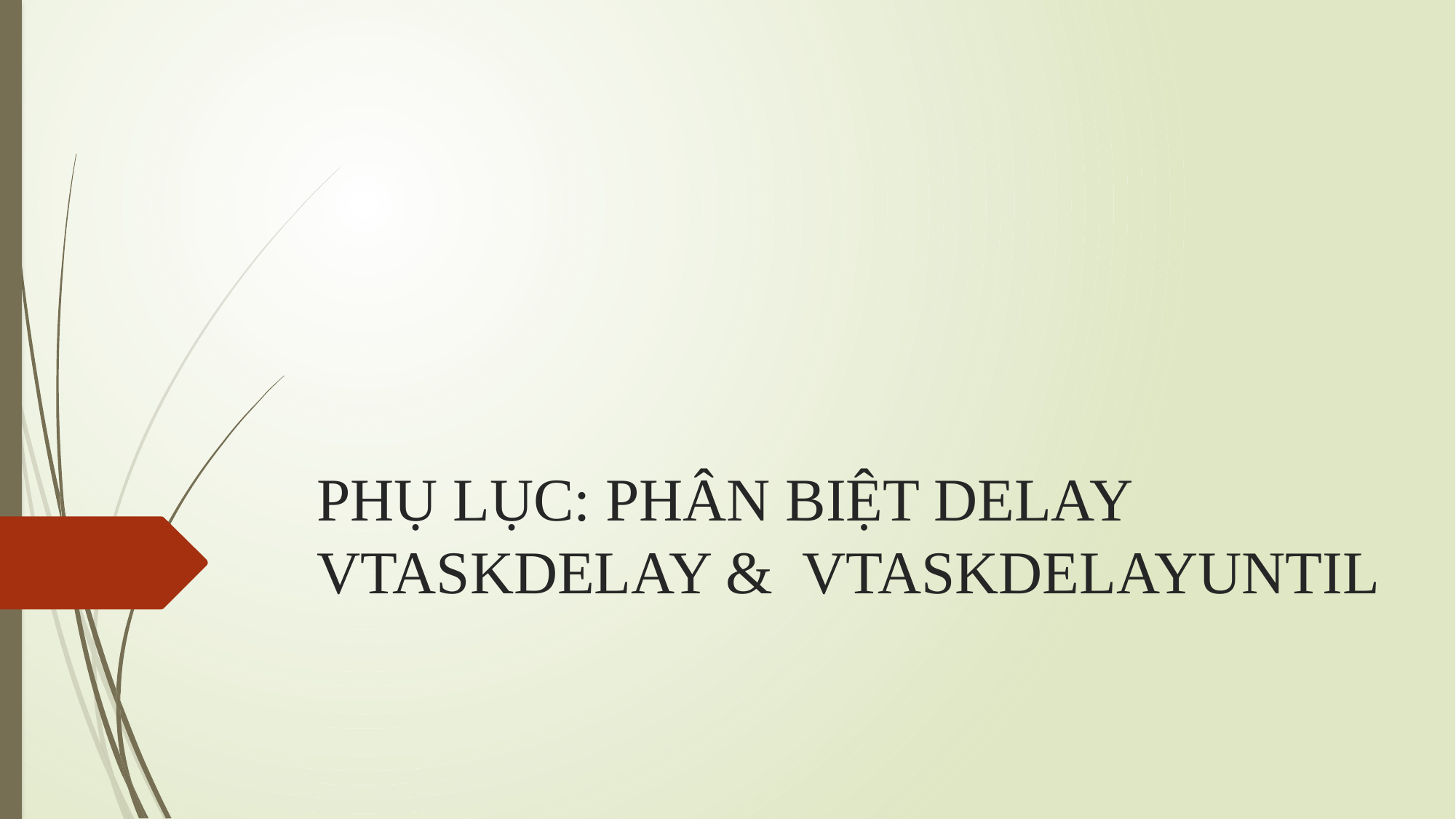

# PHỤ LỤC: PHÂN BIỆT DELAY VTASKDELAY &  VTASKDELAYUNTIL